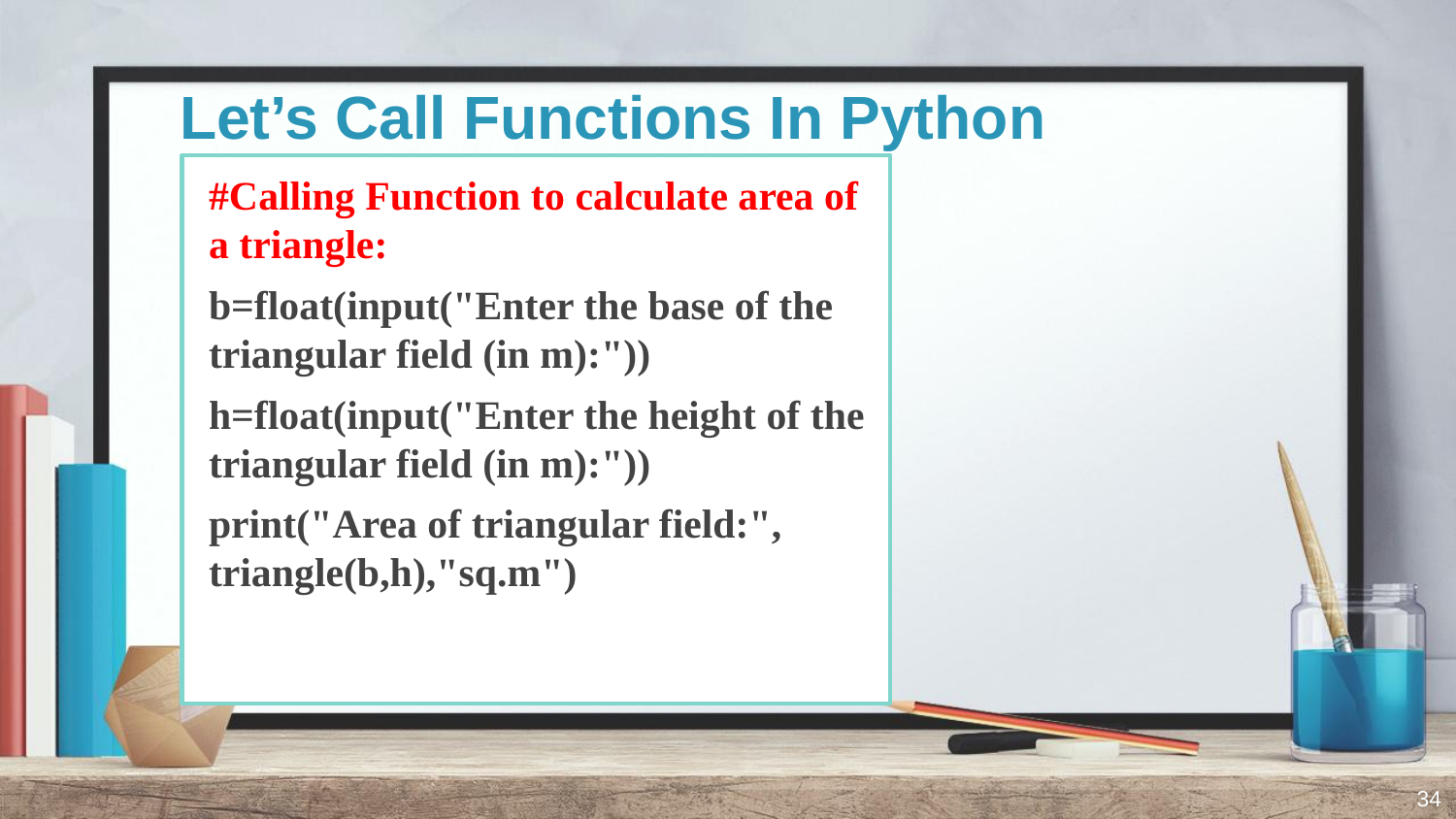

# Let’s Call Functions In Python
#Calling Function to calculate area of a triangle:
b=float(input("Enter the base of the triangular field (in m):"))
h=float(input("Enter the height of the triangular field (in m):"))
print("Area of triangular field:", triangle(b,h),"sq.m")

34